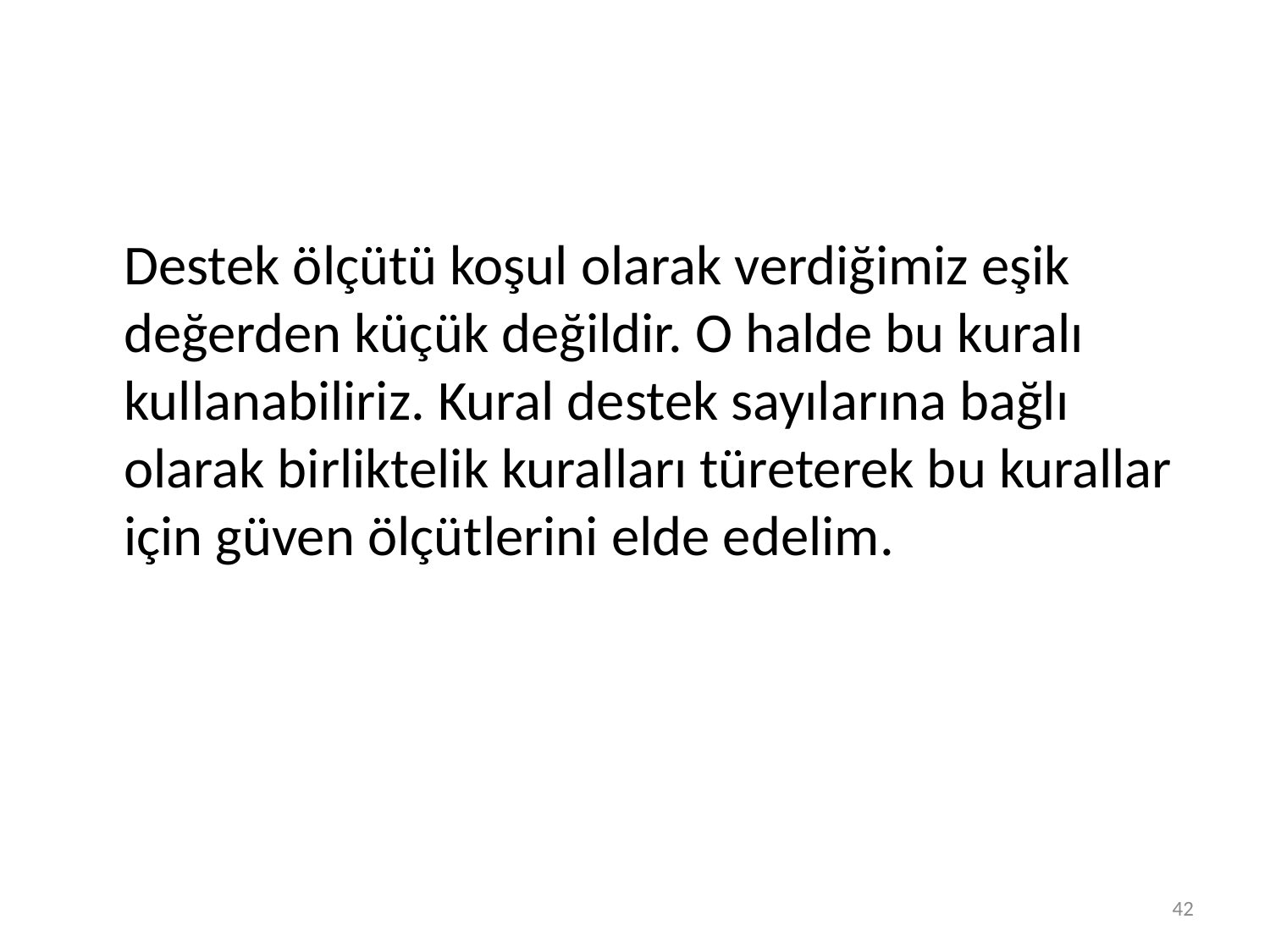

Destek ölçütü koşul olarak verdiğimiz eşik değerden küçük değildir. O halde bu kuralı kullanabiliriz. Kural destek sayılarına bağlı olarak birliktelik kuralları türeterek bu kurallar için güven ölçütlerini elde edelim.
42